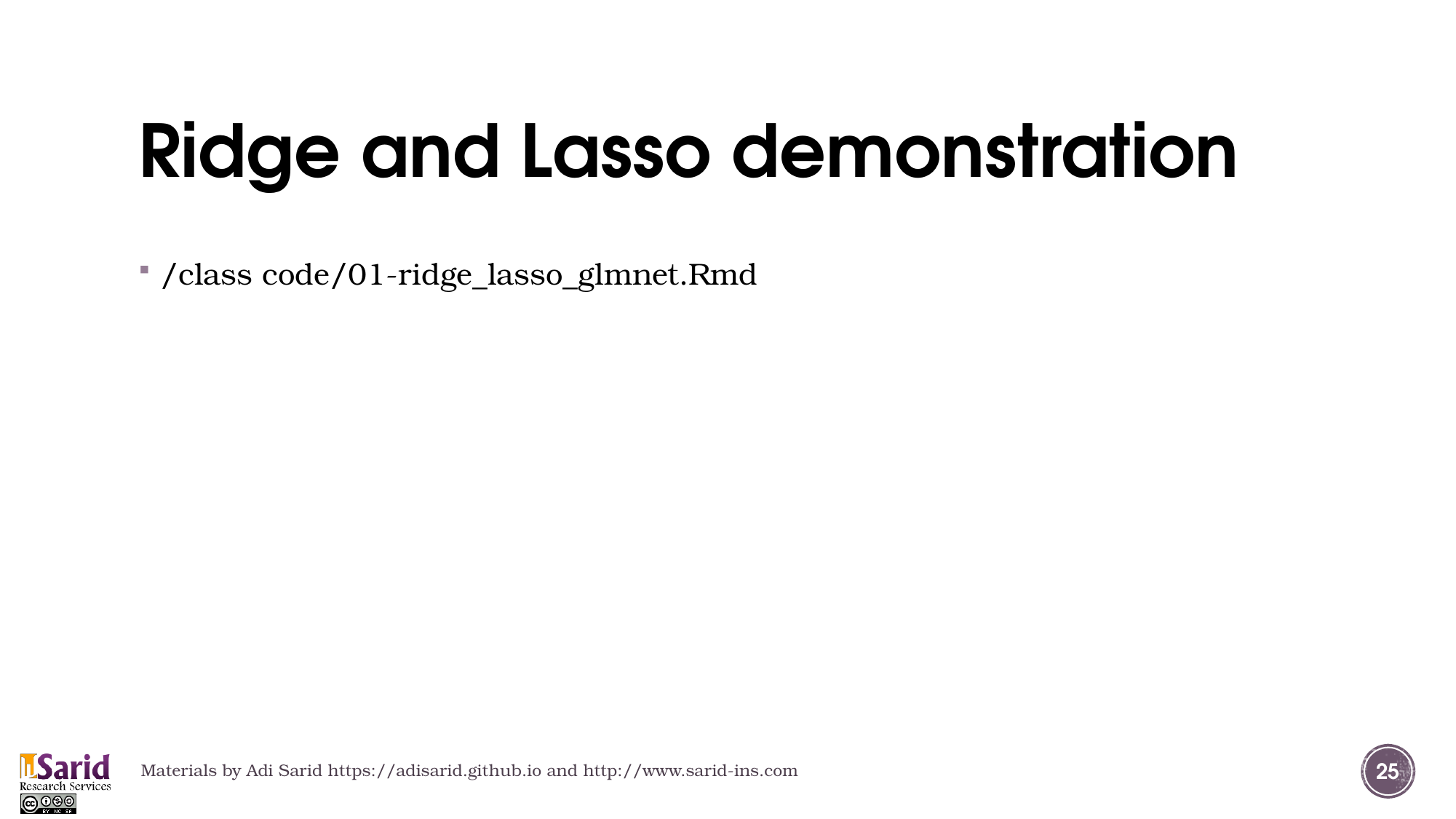

# Ridge and Lasso demonstration
/class code/01-ridge_lasso_glmnet.Rmd
Materials by Adi Sarid https://adisarid.github.io and http://www.sarid-ins.com
25